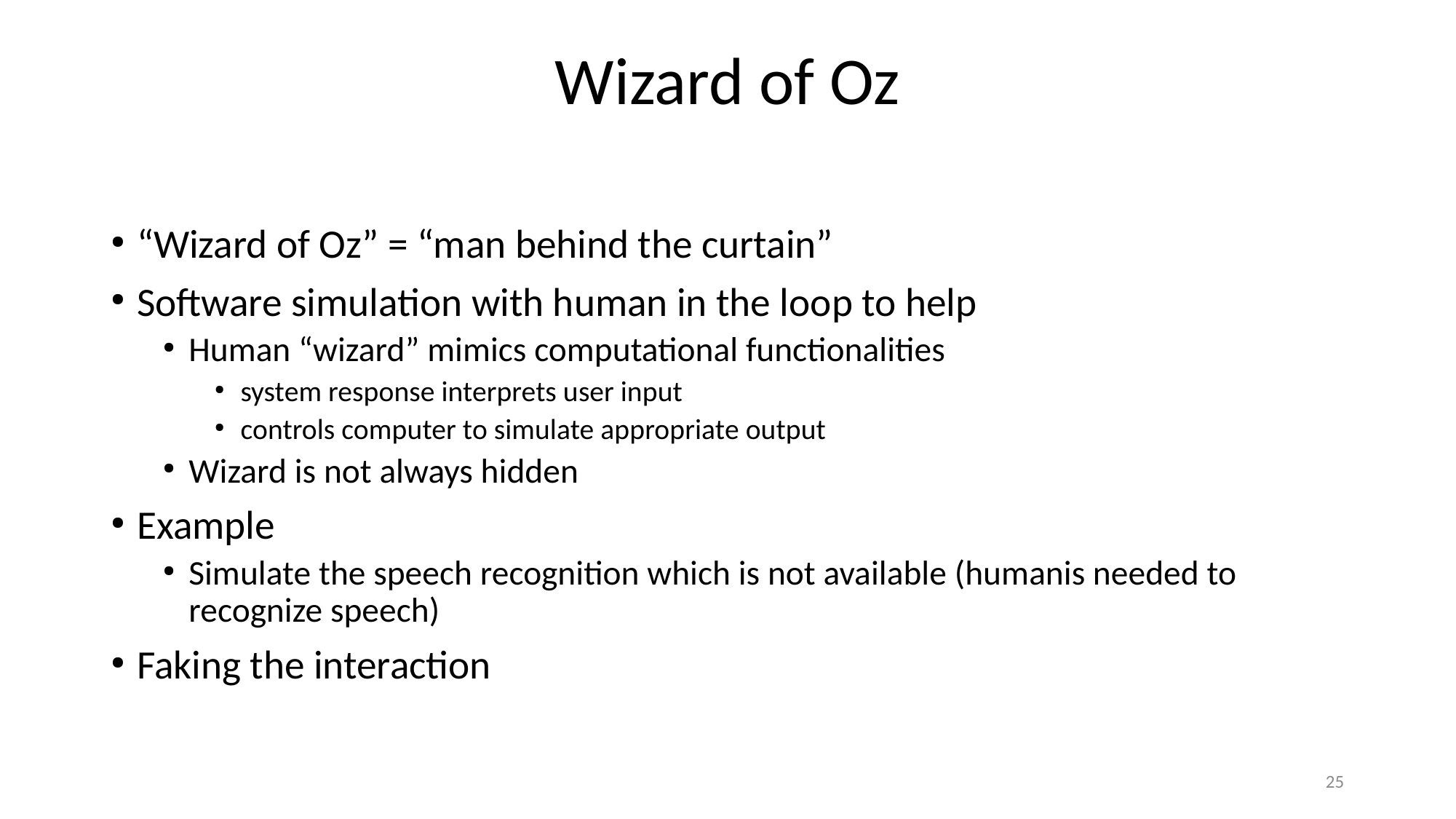

Wizard of Oz
“Wizard of Oz” = “man behind the curtain”
Software simulation with human in the loop to help
Human “wizard” mimics computational functionalities
system response interprets user input
controls computer to simulate appropriate output
Wizard is not always hidden
Example
Simulate the speech recognition which is not available (humanis needed to recognize speech)
Faking the interaction
25